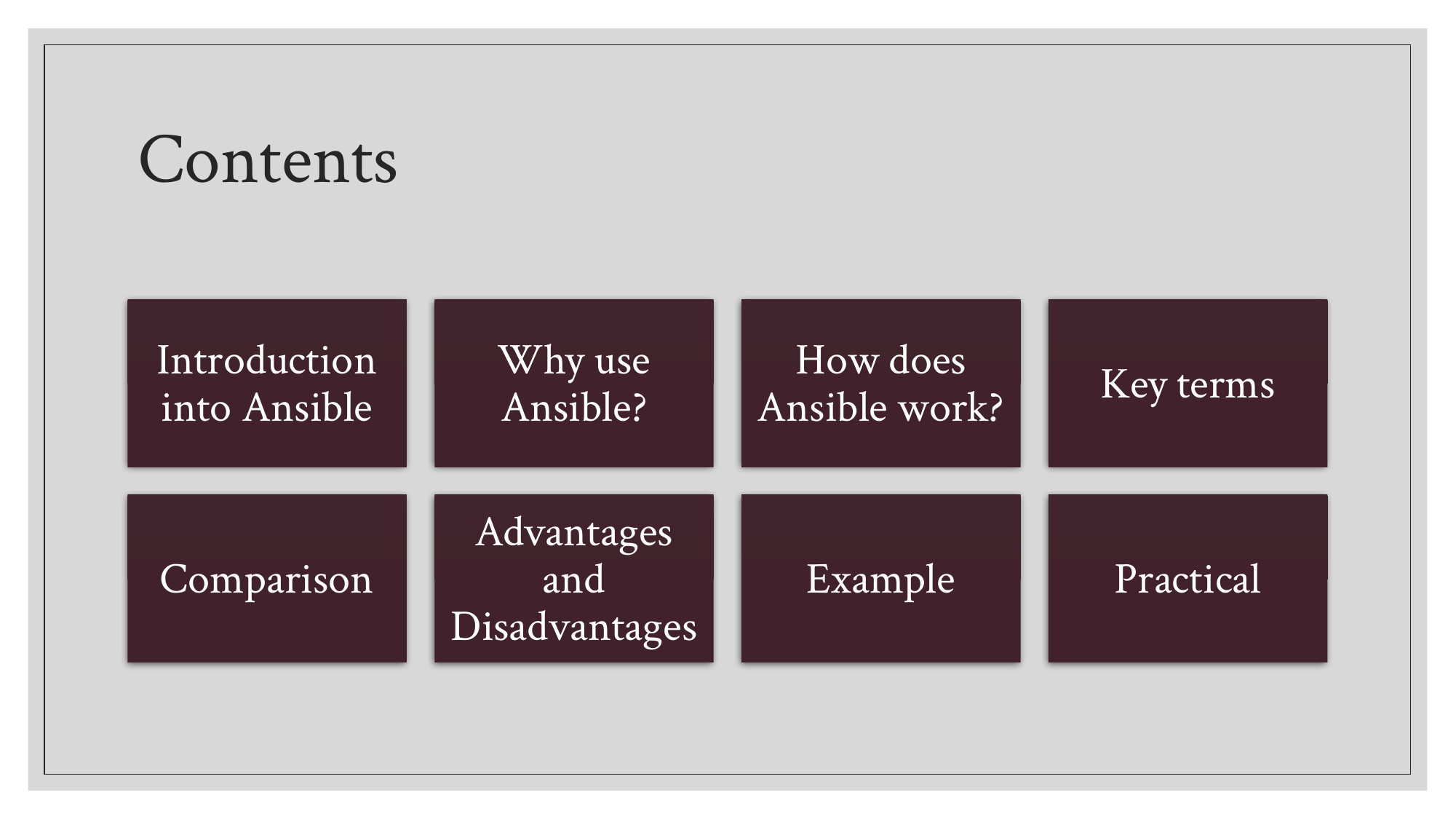

# Contents
Introduction into Ansible
Why use Ansible?
How does Ansible work?
Key terms
Comparison
Advantages and Disadvantages
Example
Practical